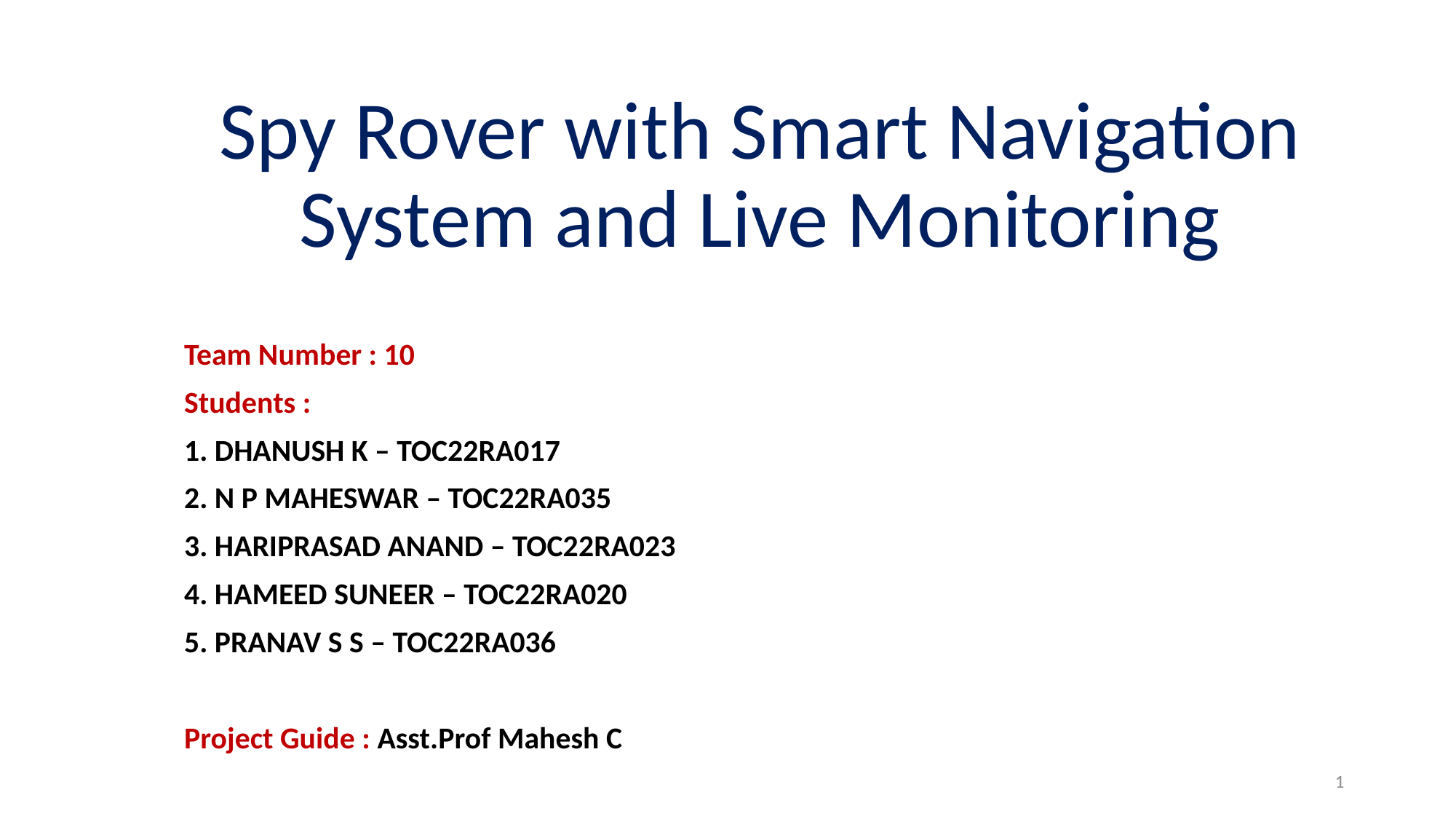

# Spy Rover with Smart Navigation System and Live Monitoring
Team Number : 10
Students :
1. DHANUSH K – TOC22RA017
2. N P MAHESWAR – TOC22RA035
3. HARIPRASAD ANAND – TOC22RA023
4. HAMEED SUNEER – TOC22RA020
5. PRANAV S S – TOC22RA036

Project Guide : Asst.Prof Mahesh C
1